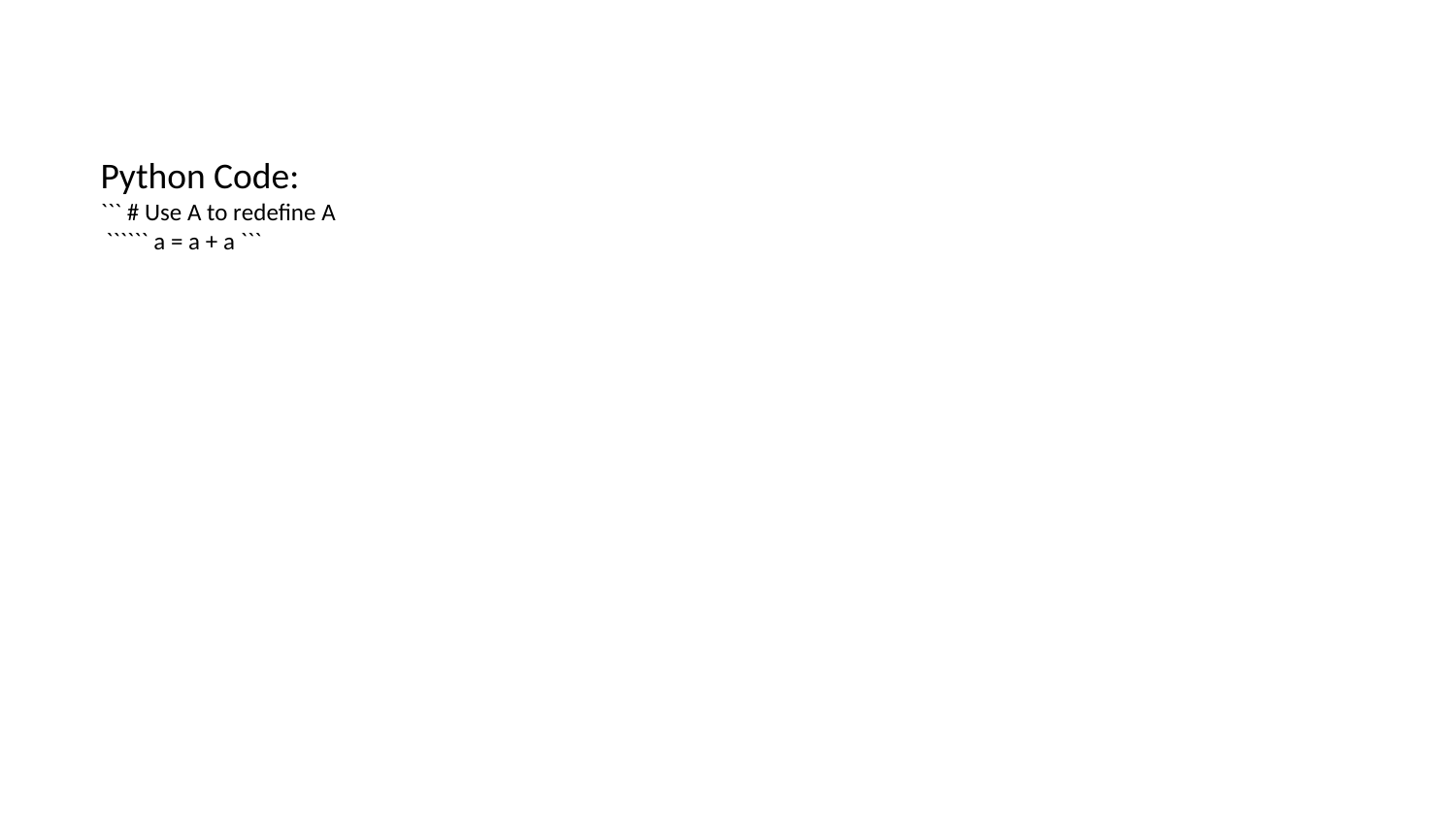

Python Code:
``` # Use A to redefine A
 `````` a = a + a ```